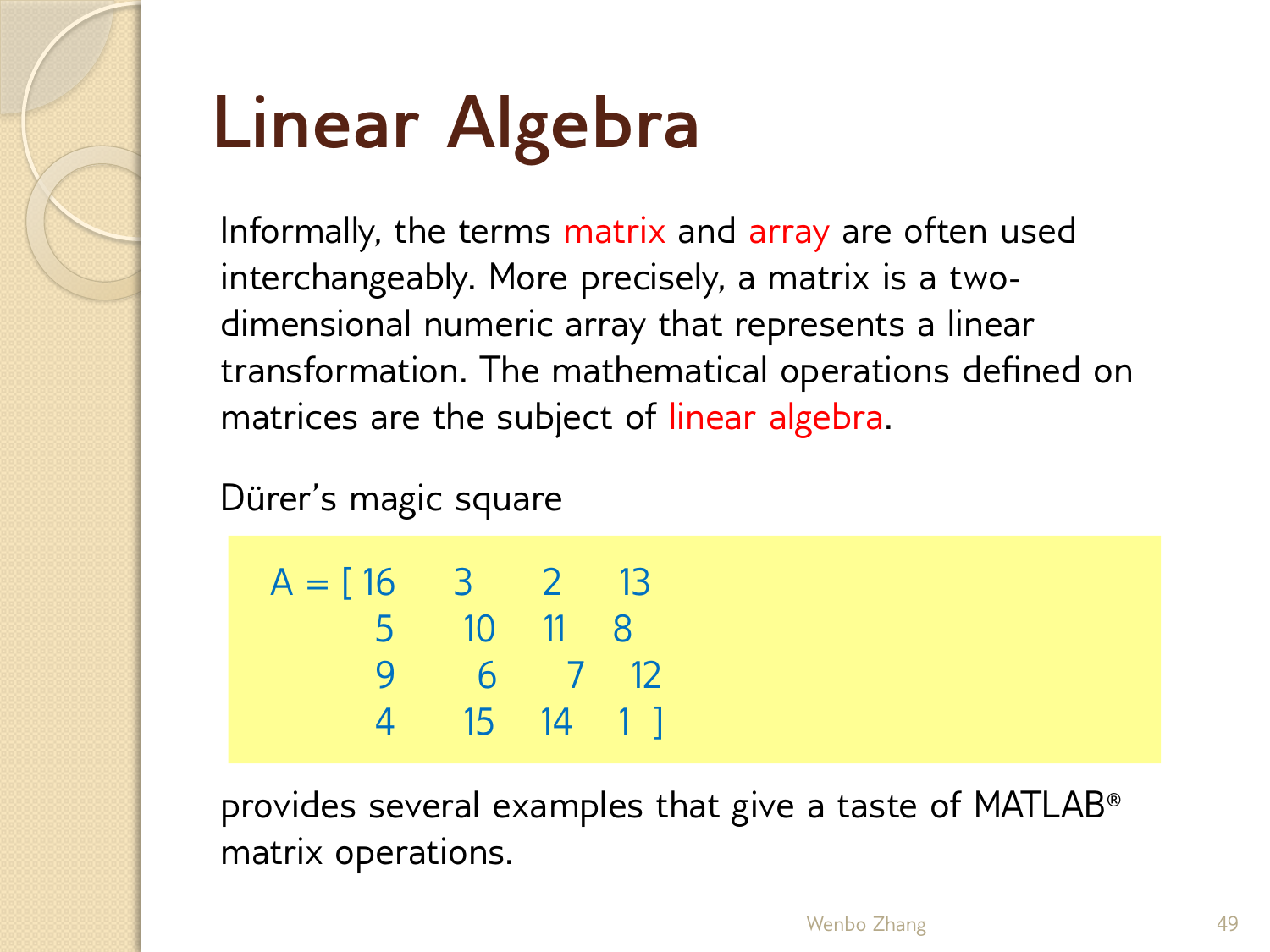

# Linear Algebra
Informally, the terms matrix and array are often used interchangeably. More precisely, a matrix is a two-dimensional numeric array that represents a linear transformation. The mathematical operations defined on matrices are the subject of linear algebra.
Dürer’s magic square

A = [ 16     3      2     13
         5      10    11    8
         9       6      7    12
         4      15    14    1  ]
provides several examples that give a taste of MATLAB® matrix operations.
Wenbo Zhang
49